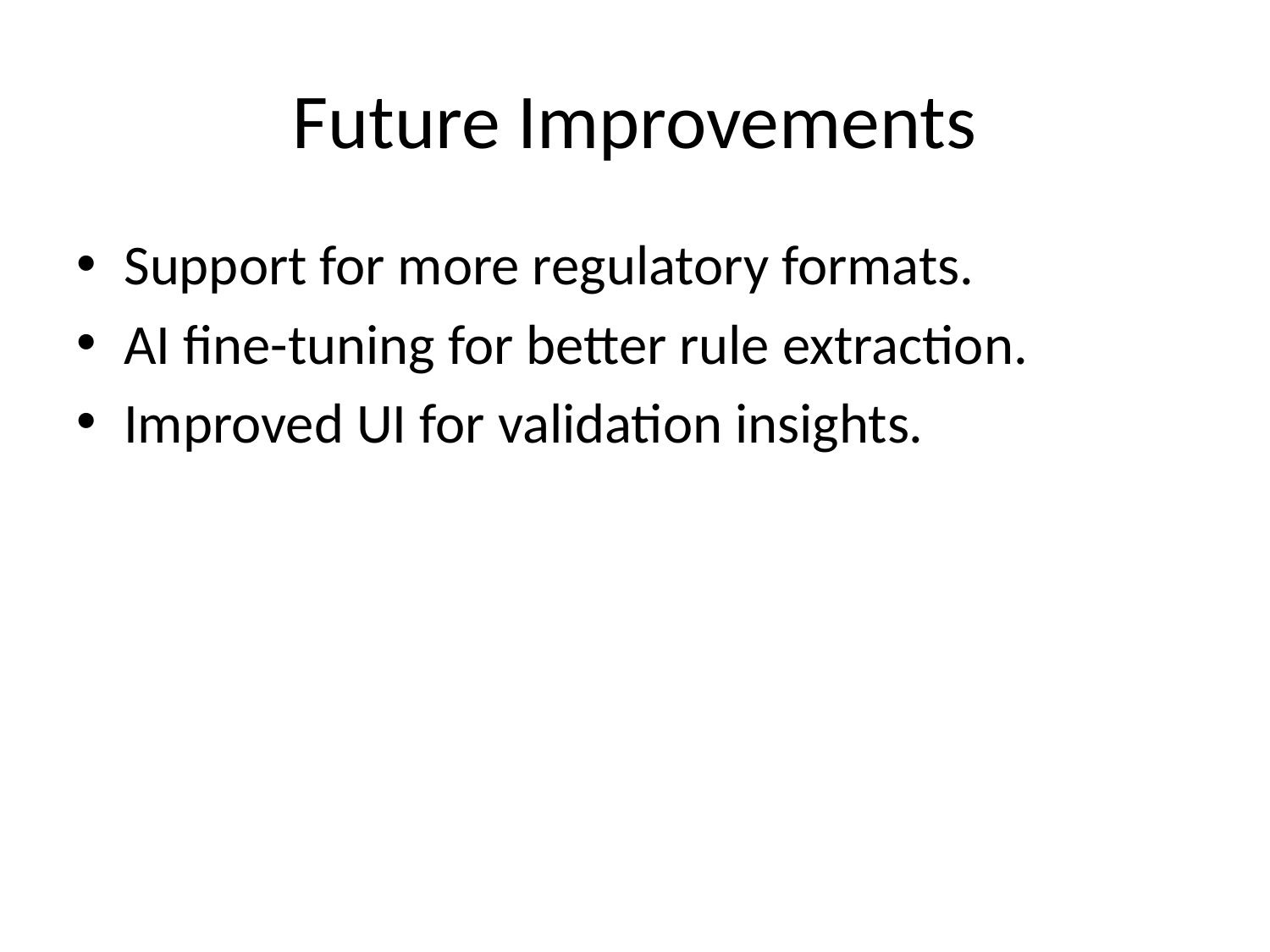

# Future Improvements
Support for more regulatory formats.
AI fine-tuning for better rule extraction.
Improved UI for validation insights.